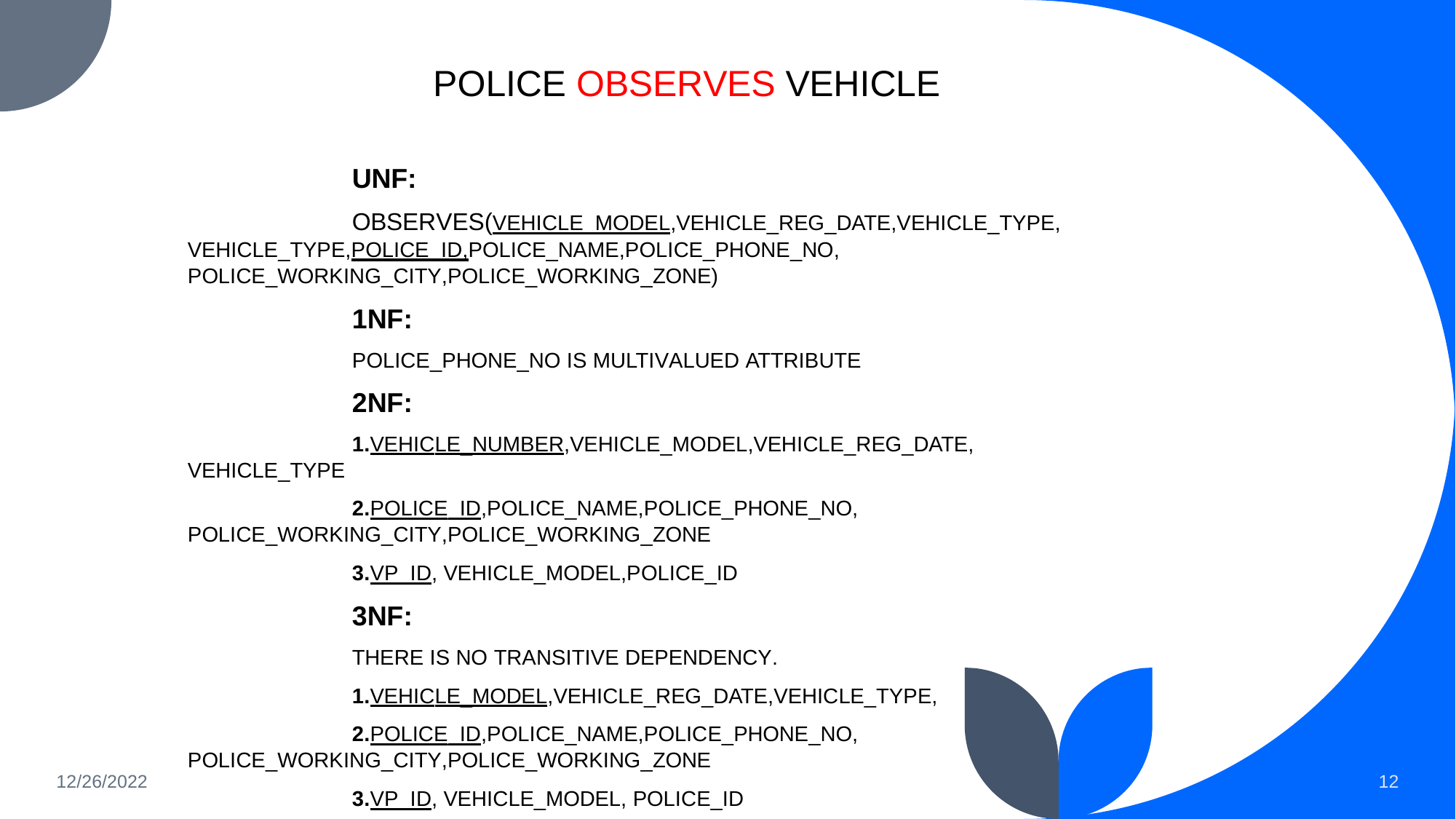

POLICE OBSERVES VEHICLE

UNF:
OBSERVES(VEHICLE_MODEL,VEHICLE_REG_DATE,VEHICLE_TYPE, VEHICLE_TYPE,POLICE_ID,POLICE_NAME,POLICE_PHONE_NO, POLICE_WORKING_CITY,POLICE_WORKING_ZONE)
1NF:
POLICE_PHONE_NO IS MULTIVALUED ATTRIBUTE
2NF:
1.VEHICLE_NUMBER,VEHICLE_MODEL,VEHICLE_REG_DATE, VEHICLE_TYPE
2.POLICE_ID,POLICE_NAME,POLICE_PHONE_NO, POLICE_WORKING_CITY,POLICE_WORKING_ZONE
3.VP_ID, VEHICLE_MODEL,POLICE_ID
3NF:
THERE IS NO TRANSITIVE DEPENDENCY.
1.VEHICLE_MODEL,VEHICLE_REG_DATE,VEHICLE_TYPE,
2.POLICE_ID,POLICE_NAME,POLICE_PHONE_NO, POLICE_WORKING_CITY,POLICE_WORKING_ZONE
3.VP_ID, VEHICLE_MODEL, POLICE_ID
12/26/2022
12